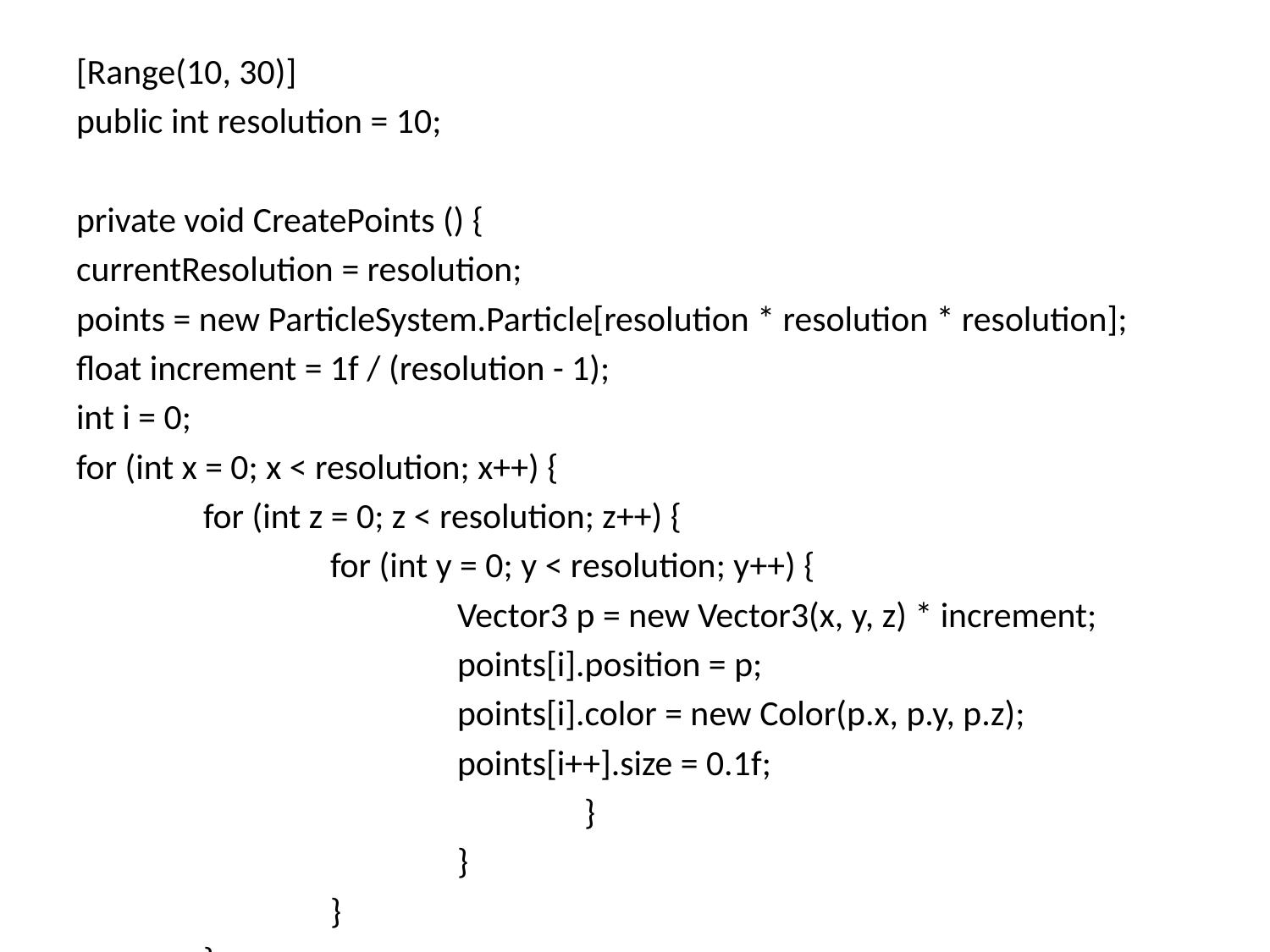

#
[Range(10, 30)]
public int resolution = 10;

private void CreatePoints () {
currentResolution = resolution;
points = new ParticleSystem.Particle[resolution * resolution * resolution];
float increment = 1f / (resolution - 1);
int i = 0;
for (int x = 0; x < resolution; x++) {
	for (int z = 0; z < resolution; z++) {
		for (int y = 0; y < resolution; y++) {
			Vector3 p = new Vector3(x, y, z) * increment;
			points[i].position = p;
			points[i].color = new Color(p.x, p.y, p.z);
			points[i++].size = 0.1f;
				}
			}
		}
	}